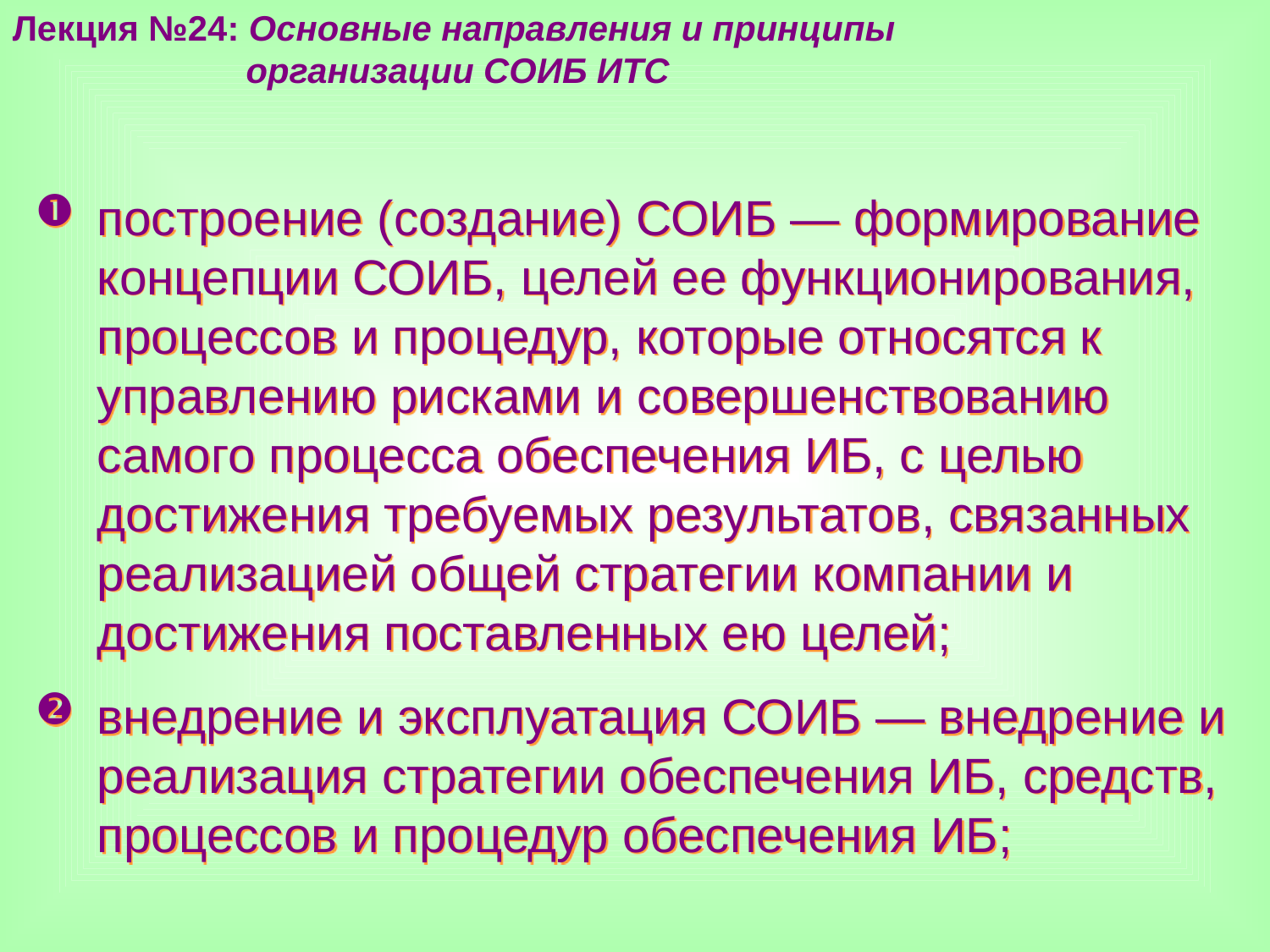

Лекция №24: Основные направления и принципы
                        организации СОИБ ИТС
построение (создание) СОИБ — формирование концепции СОИБ, целей ее функционирования, процессов и процедур, которые относятся к управлению рисками и совершенствованию самого процесса обеспечения ИБ, с целью достижения требуемых результатов, связанных реализацией общей стратегии компании и достижения поставленных ею целей;
внедрение и эксплуатация СОИБ — внедрение и реализация стратегии обеспечения ИБ, средств, процессов и процедур обеспечения ИБ;